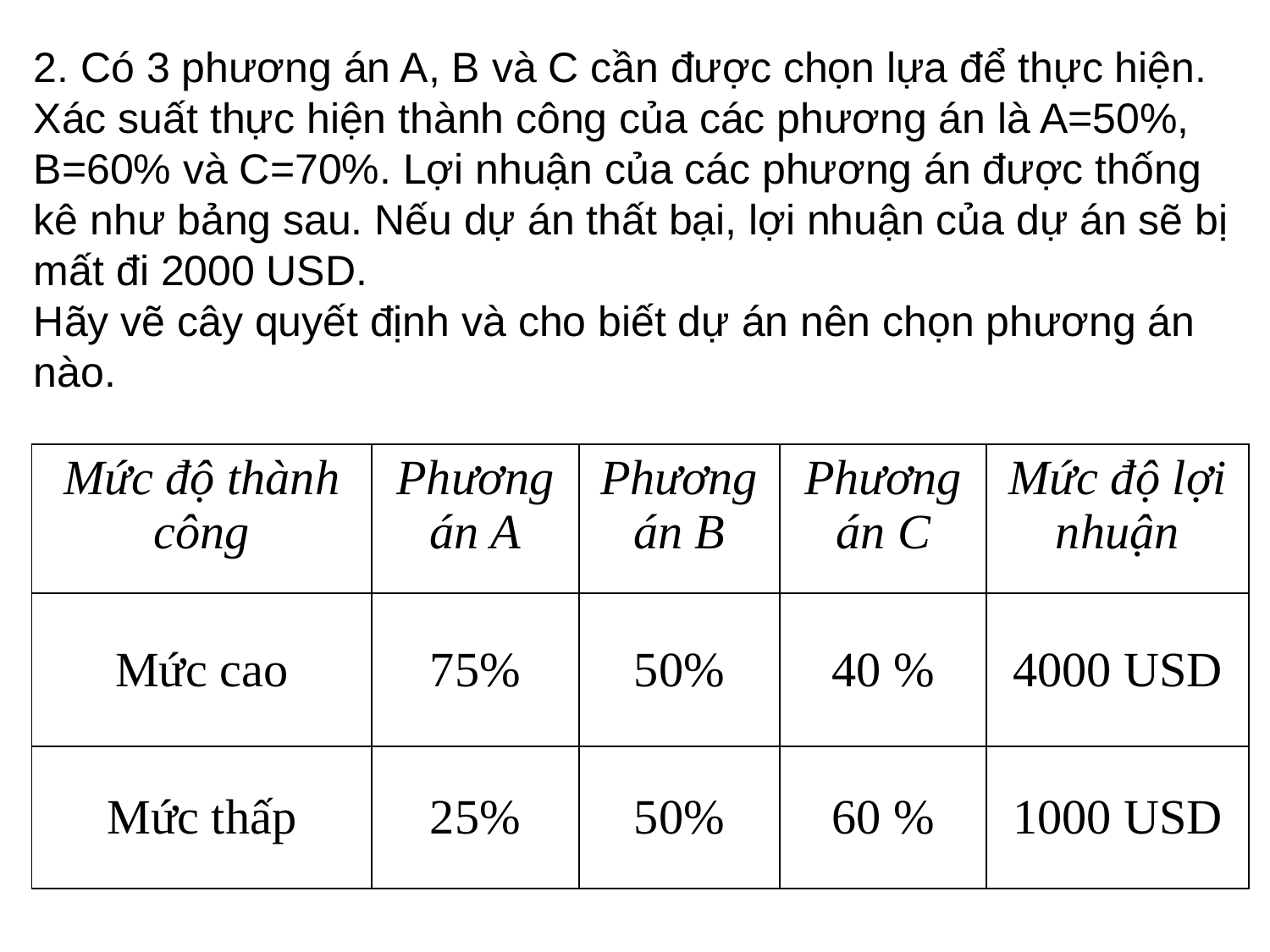

2. Có 3 phương án A, B và C cần được chọn lựa để thực hiện. Xác suất thực hiện thành công của các phương án là A=50%, B=60% và C=70%. Lợi nhuận của các phương án được thống kê như bảng sau. Nếu dự án thất bại, lợi nhuận của dự án sẽ bị mất đi 2000 USD.
Hãy vẽ cây quyết định và cho biết dự án nên chọn phương án nào.
| Mức độ thành công | Phương án A | Phương án B | Phương án C | Mức độ lợi nhuận |
| --- | --- | --- | --- | --- |
| Mức cao | 75% | 50% | 40 % | 4000 USD |
| Mức thấp | 25% | 50% | 60 % | 1000 USD |